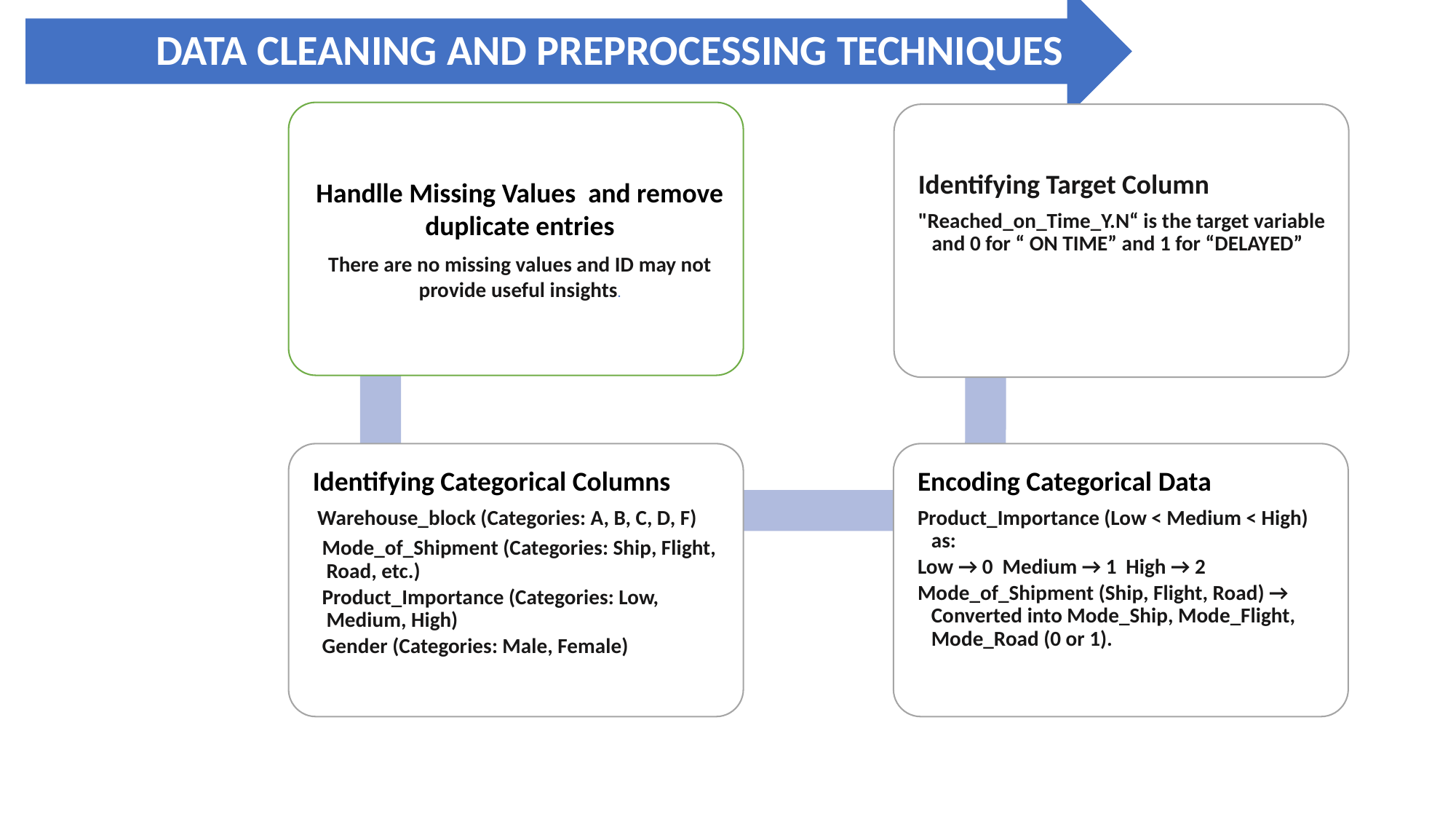

DATA CLEANING AND PREPROCESSING TECHNIQUES
Handlle Missing Values  and remove duplicate entries
There are no missing values and ID may not provide useful insights.
Identifying Categorical Columns
 Warehouse_block (Categories: A, B, C, D, F)
  Mode_of_Shipment (Categories: Ship, Flight, Road, etc.)
  Product_Importance (Categories: Low, Medium, High)
  Gender (Categories: Male, Female)
Encoding Categorical Data
Product_Importance (Low < Medium < High) as:
Low → 0  Medium → 1  High → 2
Mode_of_Shipment (Ship, Flight, Road) → Converted into Mode_Ship, Mode_Flight, Mode_Road (0 or 1).

Identifying Target Column
"Reached_on_Time_Y.N“ is the target variable and 0 for “ ON TIME” and 1 for “DELAYED”